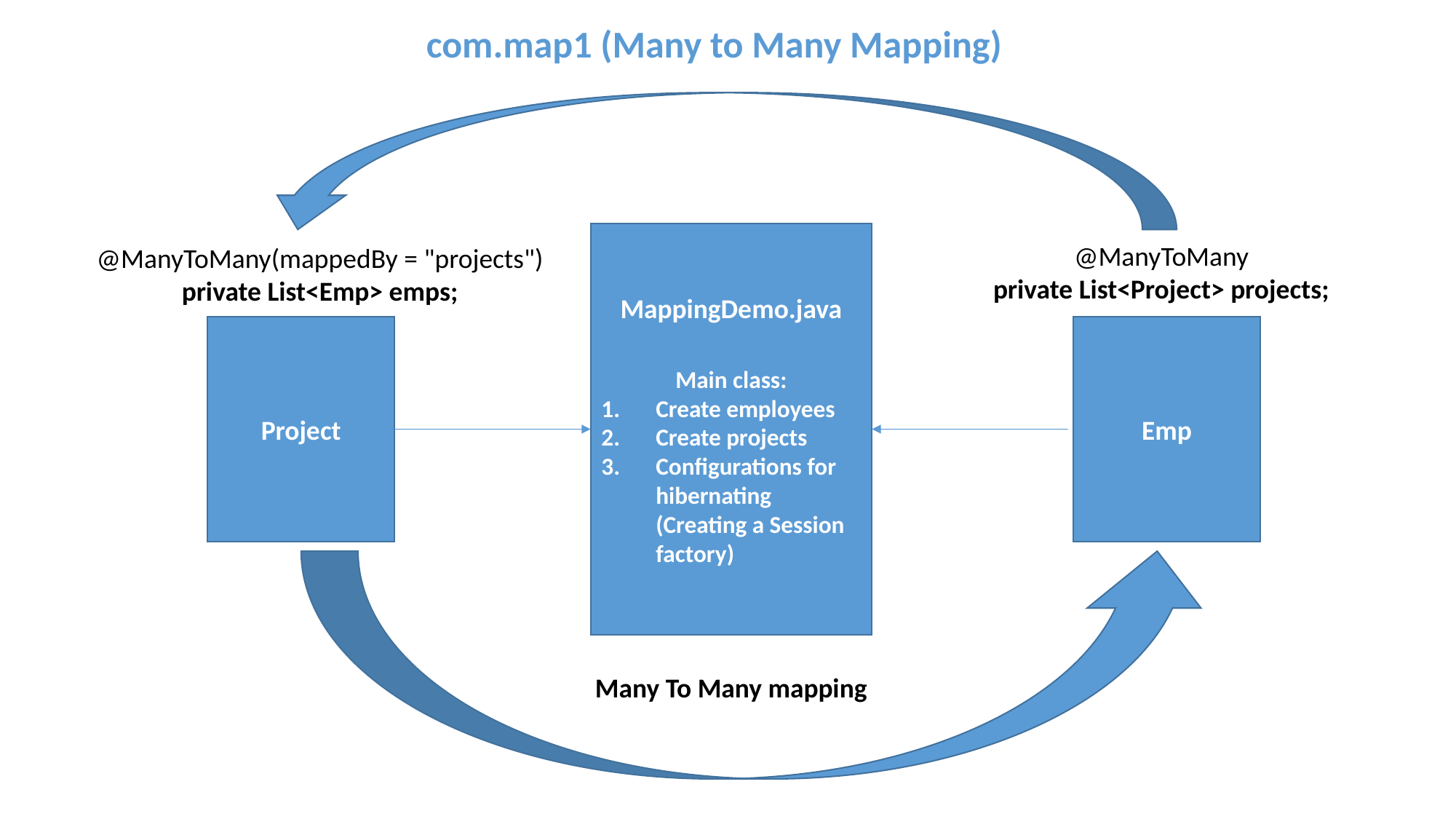

com.map1 (Many to Many Mapping)

MappingDemo.java

Main class:
Create employees
Create projects
Configurations for hibernating (Creating a Session factory)
@ManyToMany
private List<Project> projects;
@ManyToMany(mappedBy = "projects")
private List<Emp> emps;
Project
Emp

Many To Many mapping